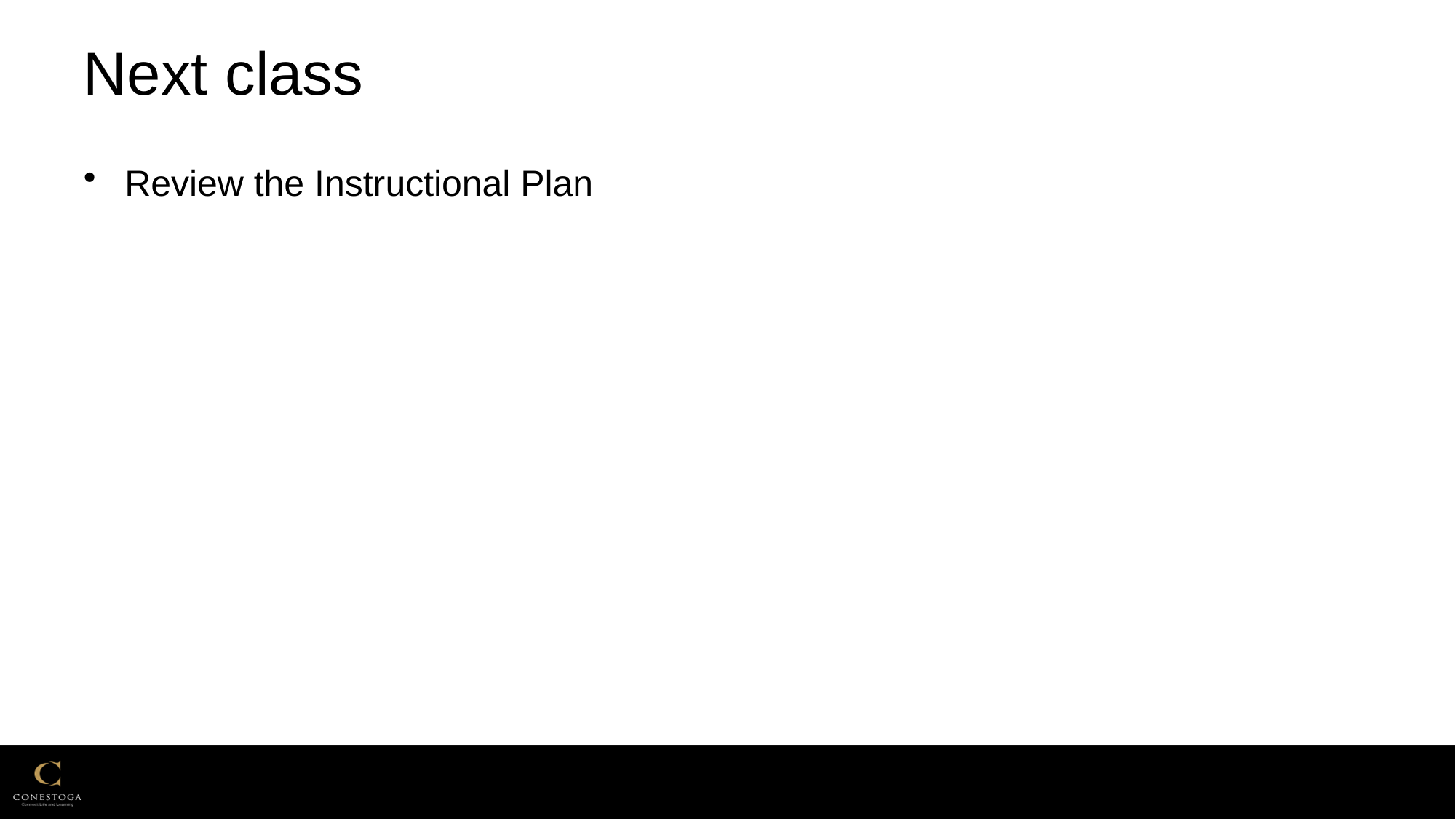

# Next class
Review the Instructional Plan